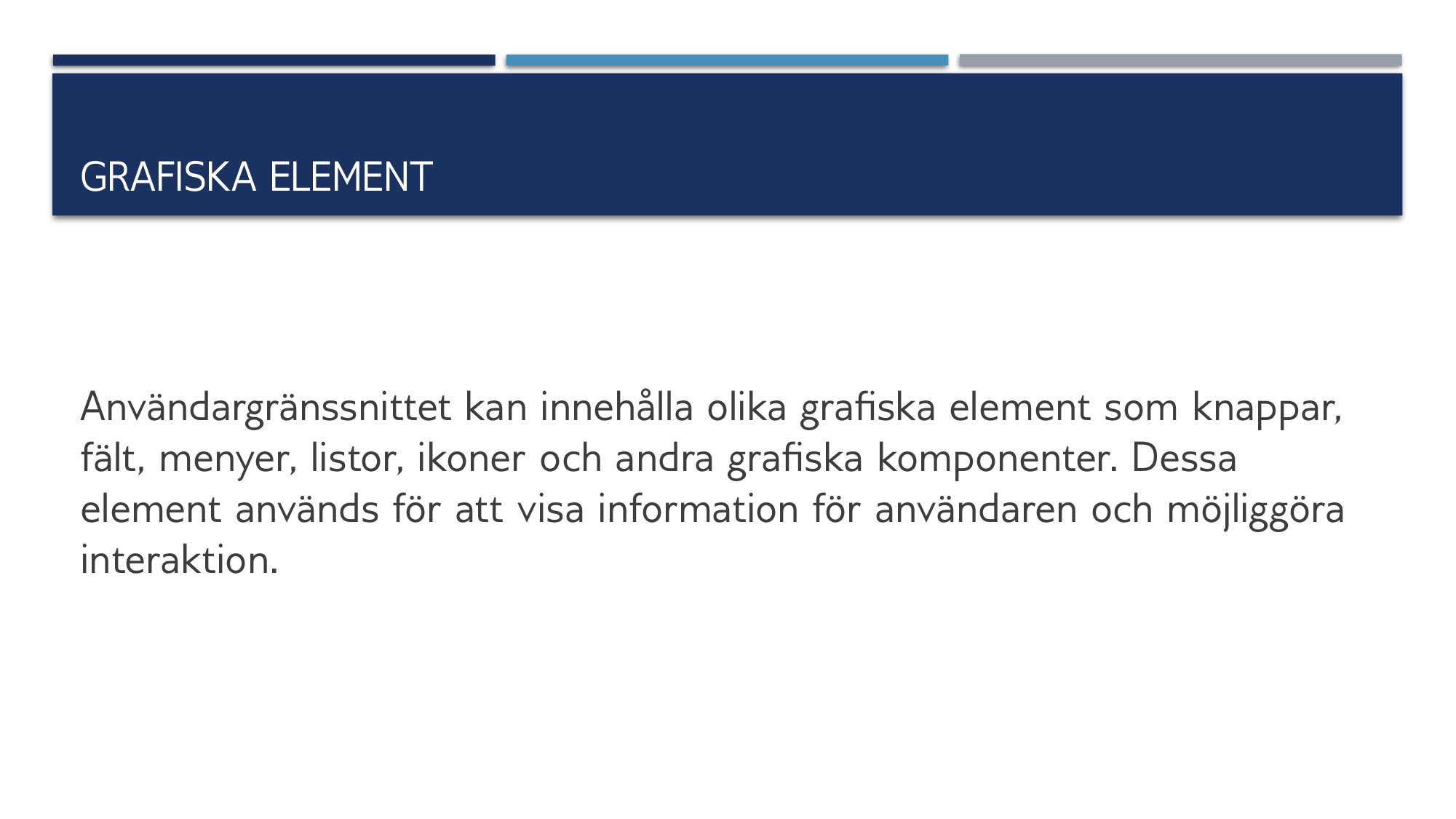

# Grafiska element
Användargränssnittet kan innehålla olika grafiska element som knappar, fält, menyer, listor, ikoner och andra grafiska komponenter. Dessa element används för att visa information för användaren och möjliggöra interaktion.